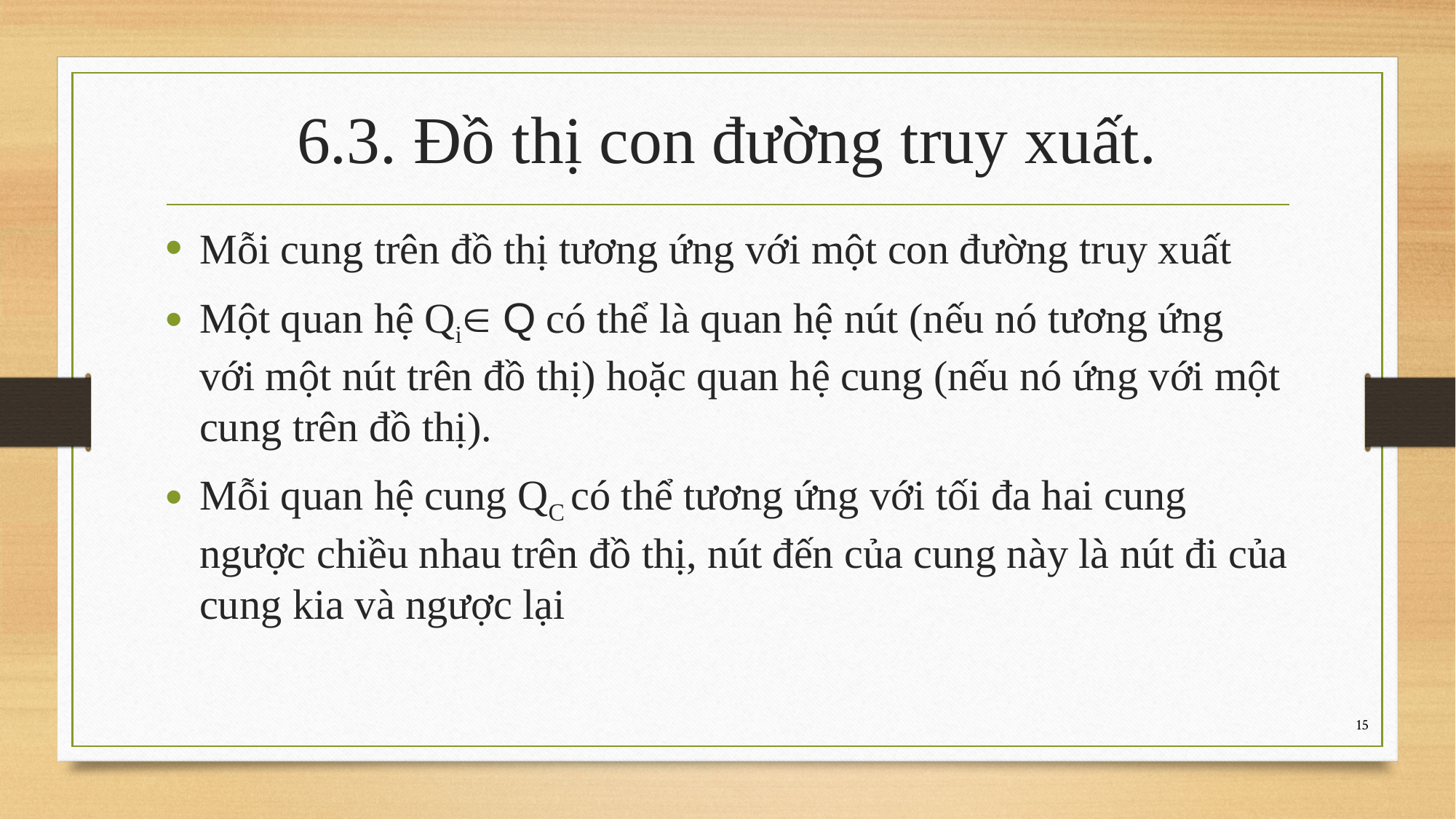

# 6.3. Đồ thị con đường truy xuất.
Mỗi cung trên đồ thị tương ứng với một con đường truy xuất
Một quan hệ Qi∈ Q có thể là quan hệ nút (nếu nó tương ứng với một nút trên đồ thị) hoặc quan hệ cung (nếu nó ứng với một cung trên đồ thị).
Mỗi quan hệ cung QC có thể tương ứng với tối đa hai cung ngược chiều nhau trên đồ thị, nút đến của cung này là nút đi của cung kia và ngược lại
15